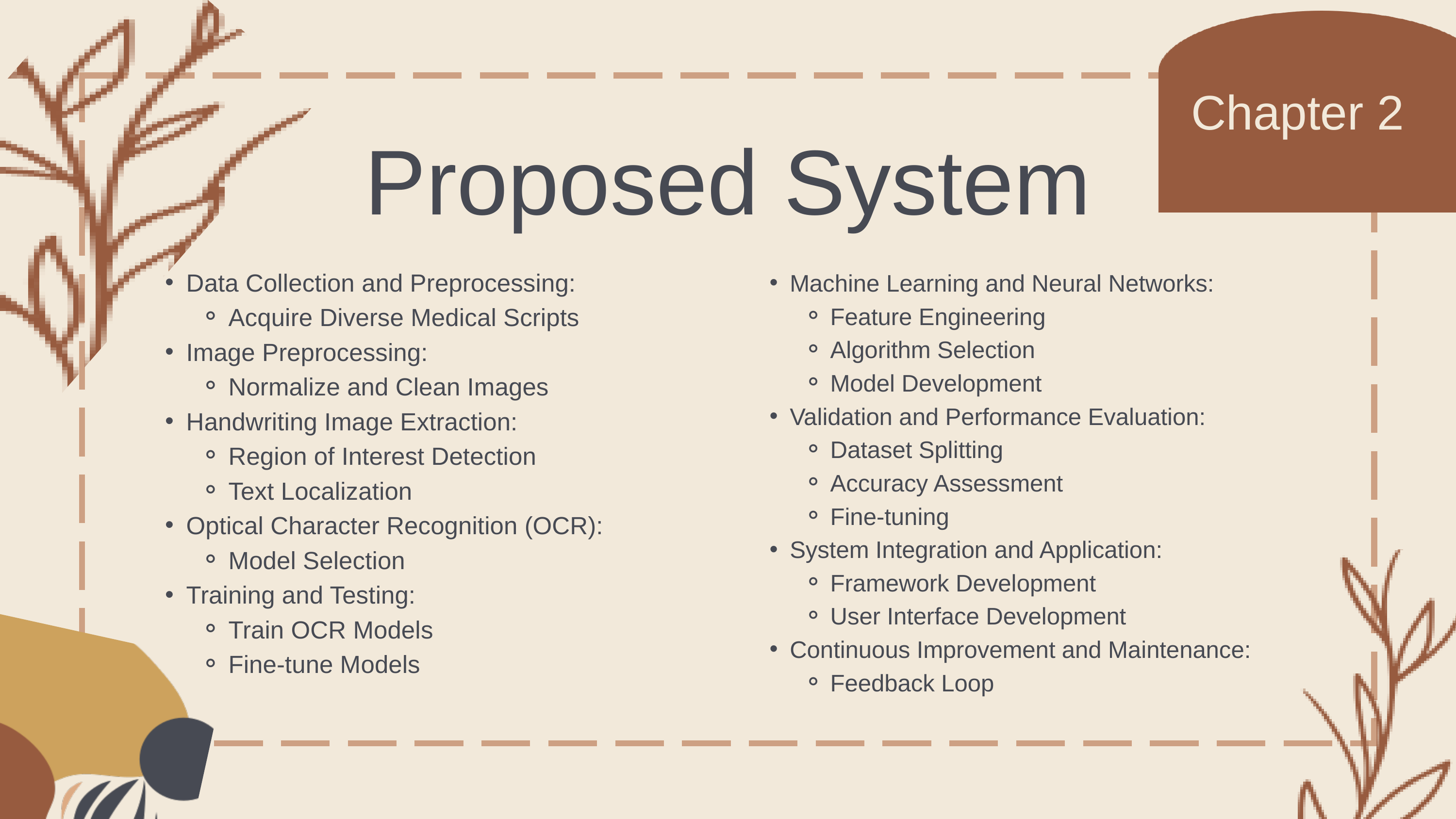

Chapter 2
Proposed System

Machine Learning and Neural Networks:
Feature Engineering
Algorithm Selection
Model Development
Validation and Performance Evaluation:
Dataset Splitting
Accuracy Assessment
Fine-tuning
System Integration and Application:
Framework Development
User Interface Development
Continuous Improvement and Maintenance:
Feedback Loop

Data Collection and Preprocessing:
Acquire Diverse Medical Scripts
Image Preprocessing:
Normalize and Clean Images
Handwriting Image Extraction:
Region of Interest Detection
Text Localization
Optical Character Recognition (OCR):
Model Selection
Training and Testing:
Train OCR Models
Fine-tune Models